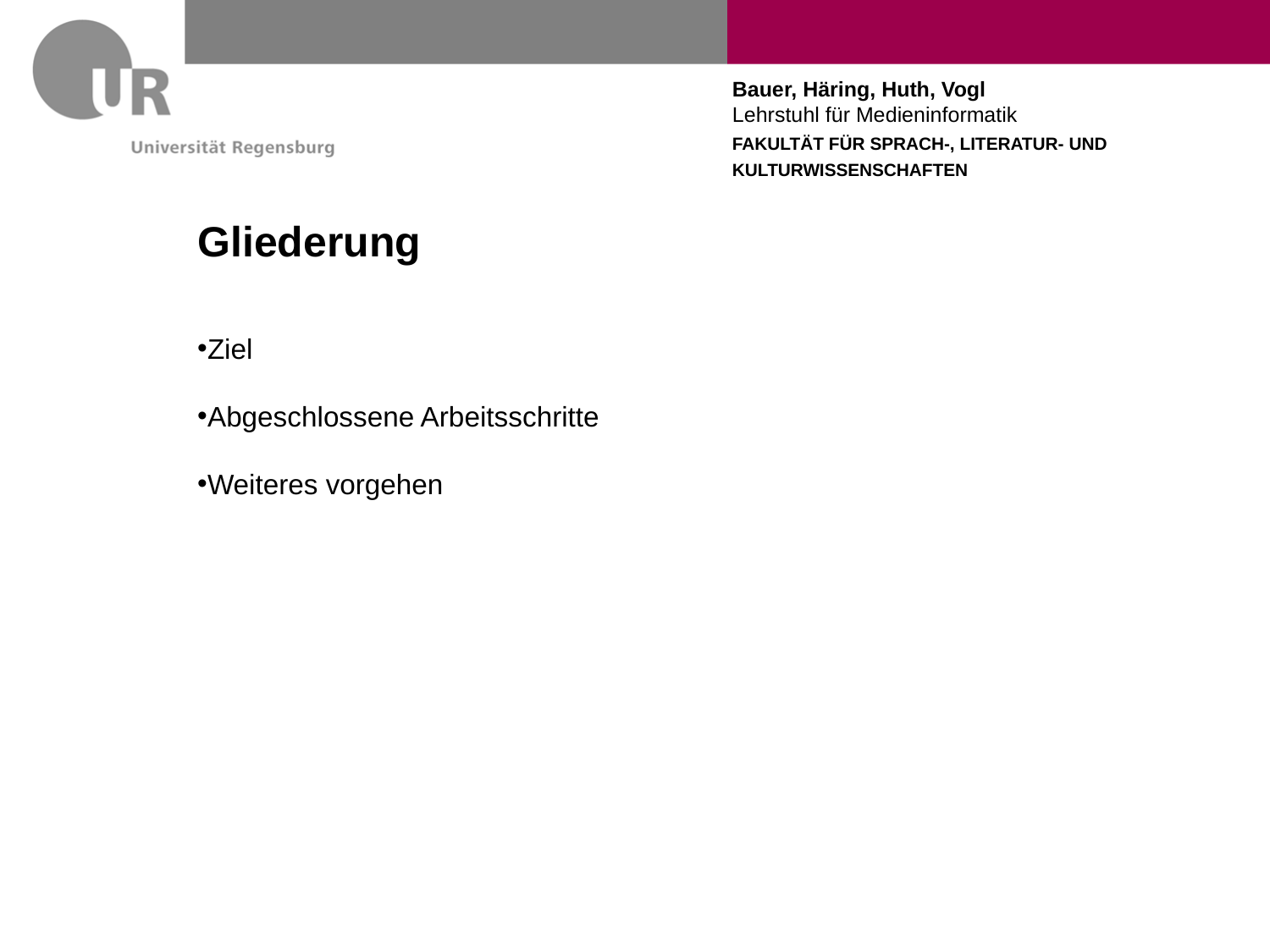

# Gliederung
Ziel

Abgeschlossene Arbeitsschritte

Weiteres vorgehen